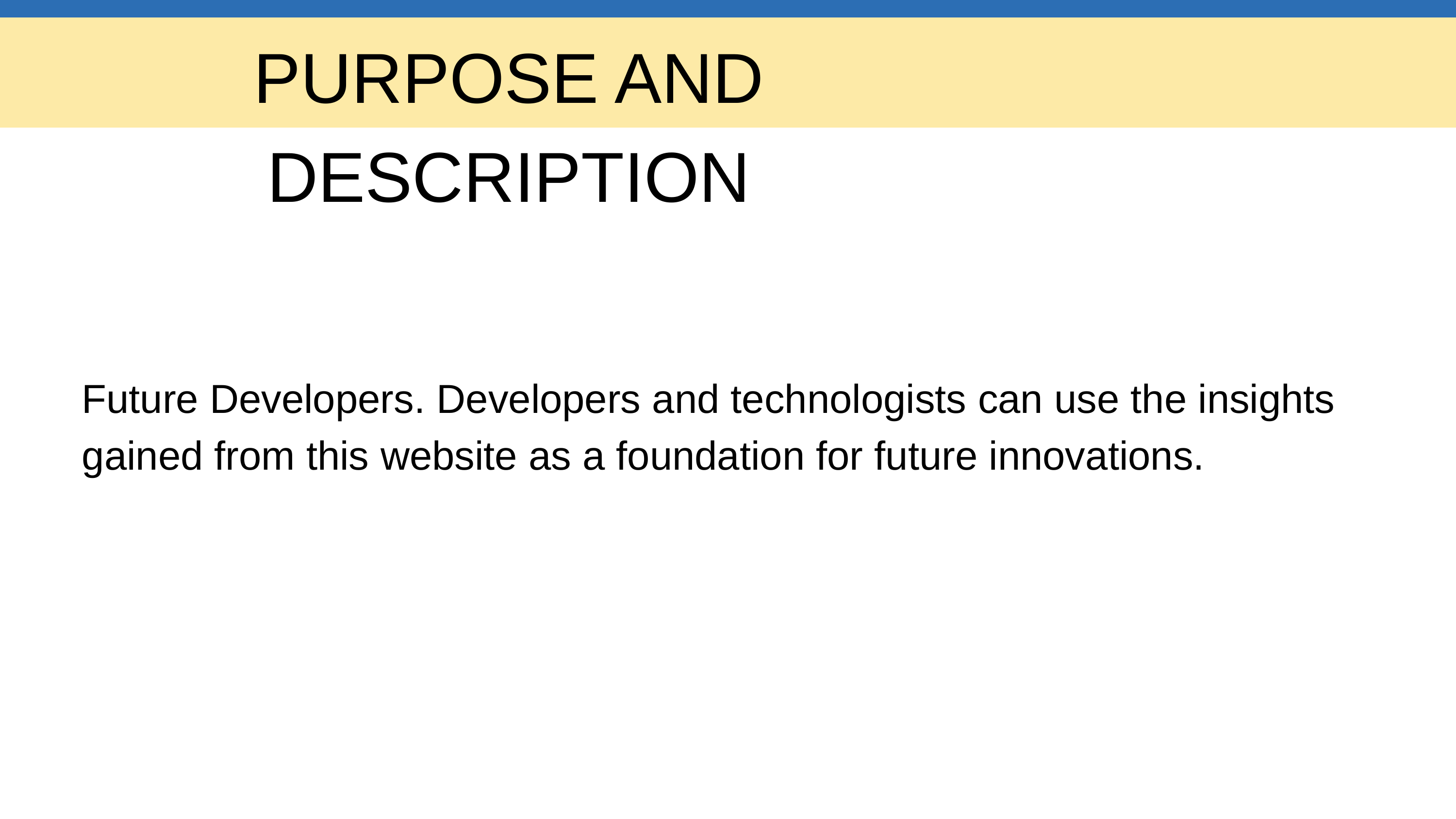

PURPOSE AND DESCRIPTION
Future Developers. Developers and technologists can use the insights gained from this website as a foundation for future innovations.